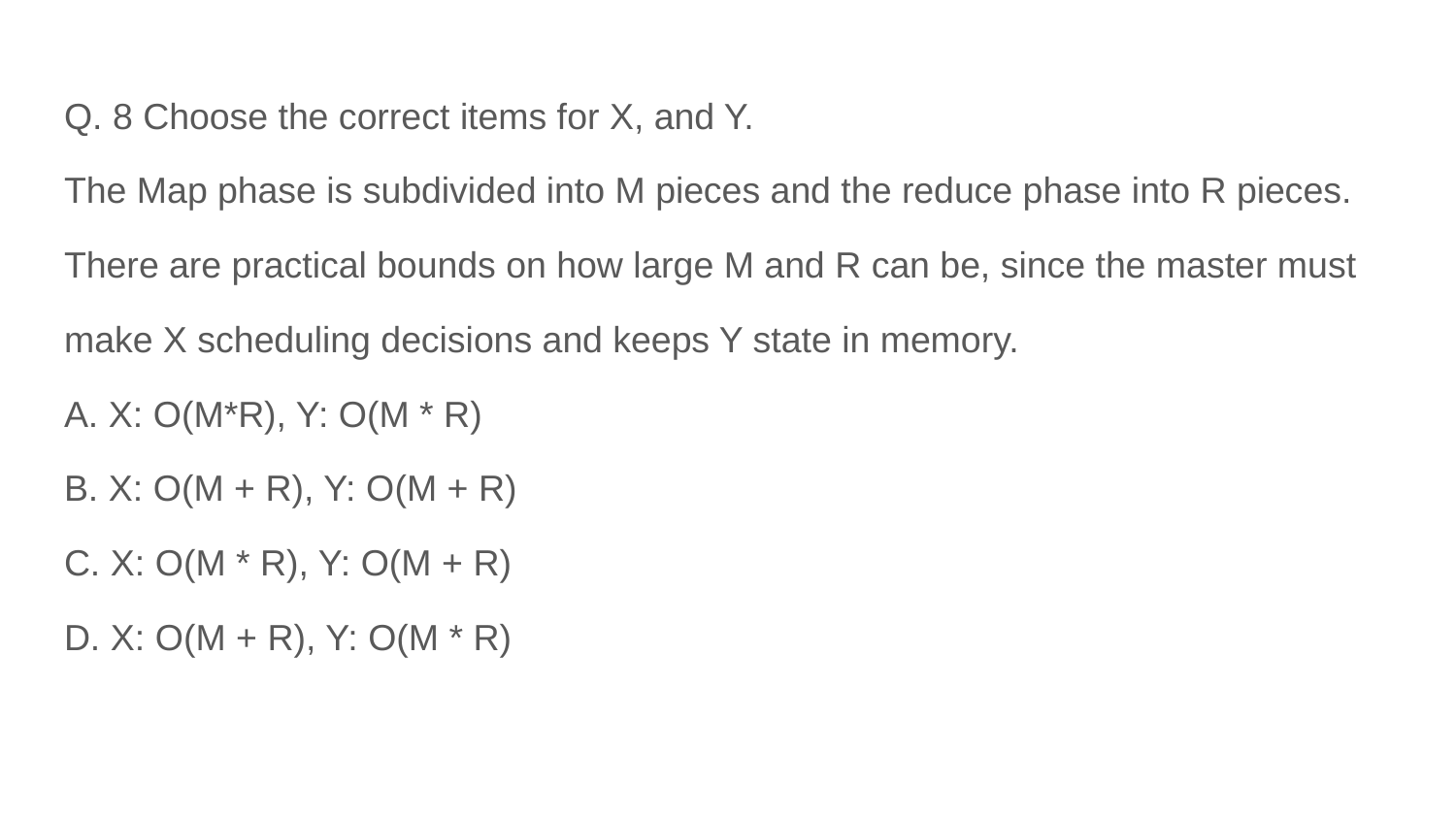

Q. 8 Choose the correct items for X, and Y.
The Map phase is subdivided into M pieces and the reduce phase into R pieces.
There are practical bounds on how large M and R can be, since the master must
make X scheduling decisions and keeps Y state in memory.
A. X: O(M*R), Y: O(M * R)
B. X: O(M + R), Y: O(M + R)
C. X: O(M * R), Y: O(M + R)
D. X: O(M + R), Y: O(M * R)